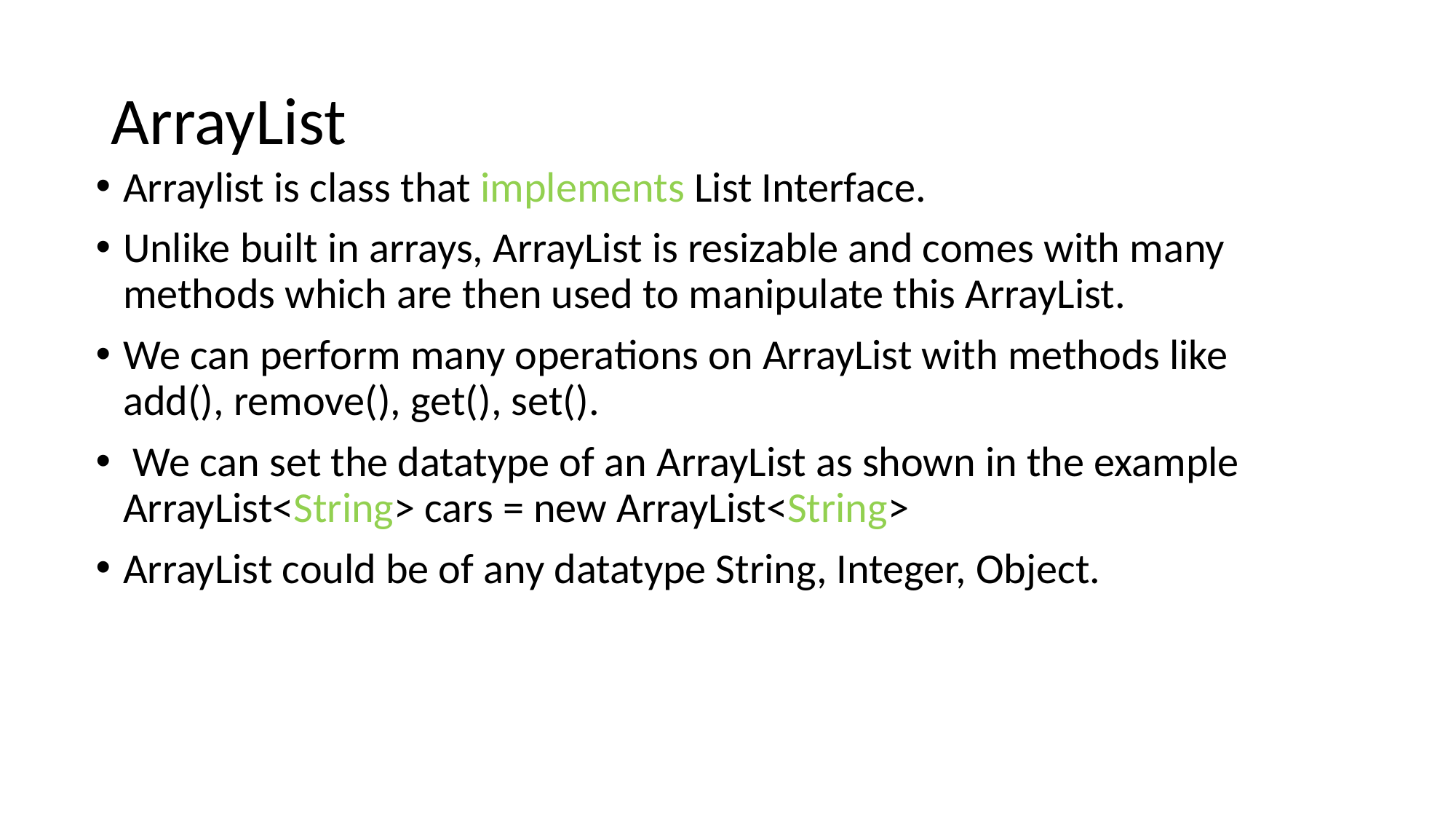

# ArrayList
Arraylist is class that implements List Interface.
Unlike built in arrays, ArrayList is resizable and comes with many methods which are then used to manipulate this ArrayList.
We can perform many operations on ArrayList with methods like add(), remove(), get(), set().
 We can set the datatype of an ArrayList as shown in the example ArrayList<String> cars = new ArrayList<String>
ArrayList could be of any datatype String, Integer, Object.